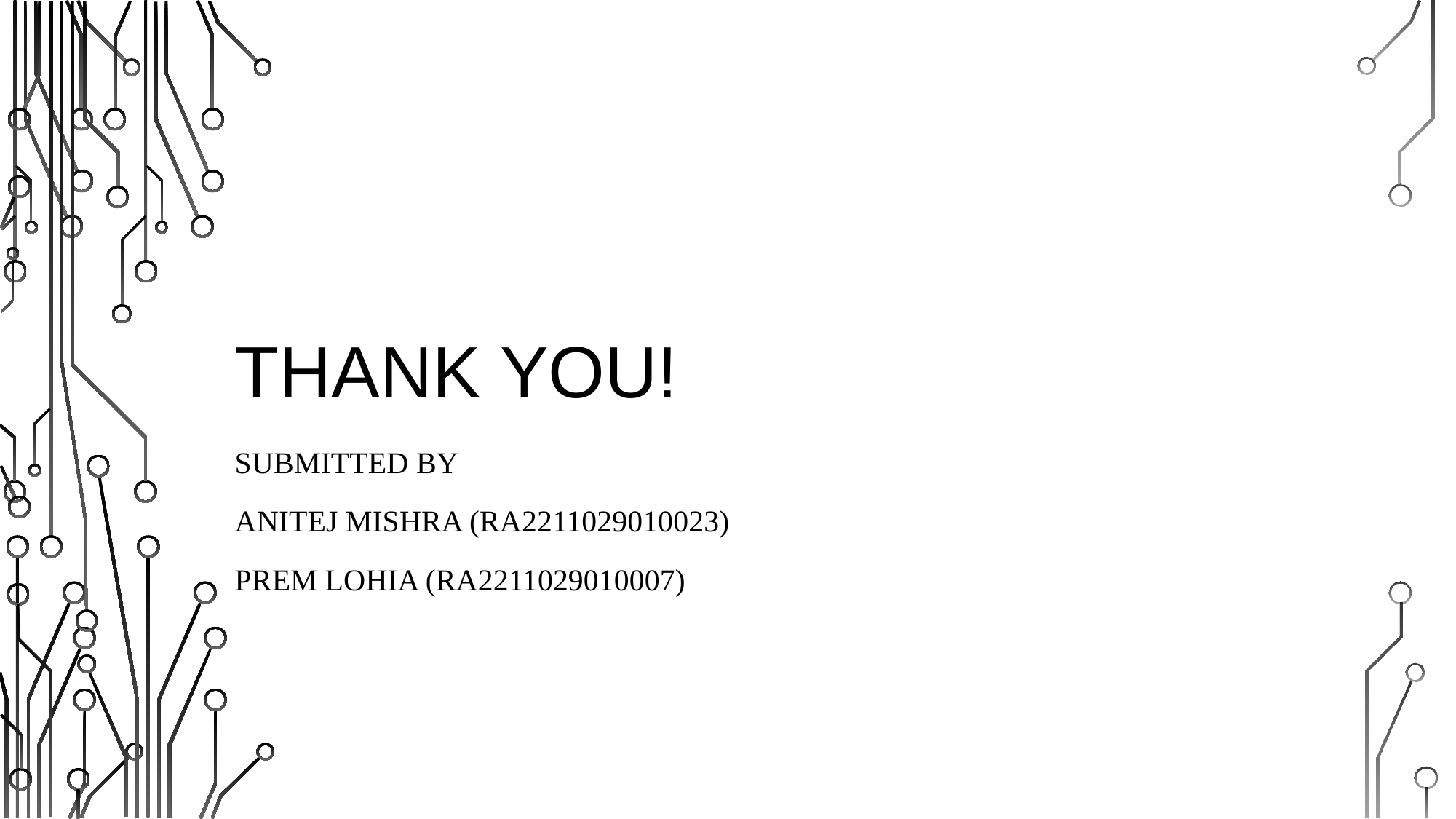

# THANK YOU!
Submitted by
Anitej Mishra (ra2211029010023)
Prem lohia (ra2211029010007)